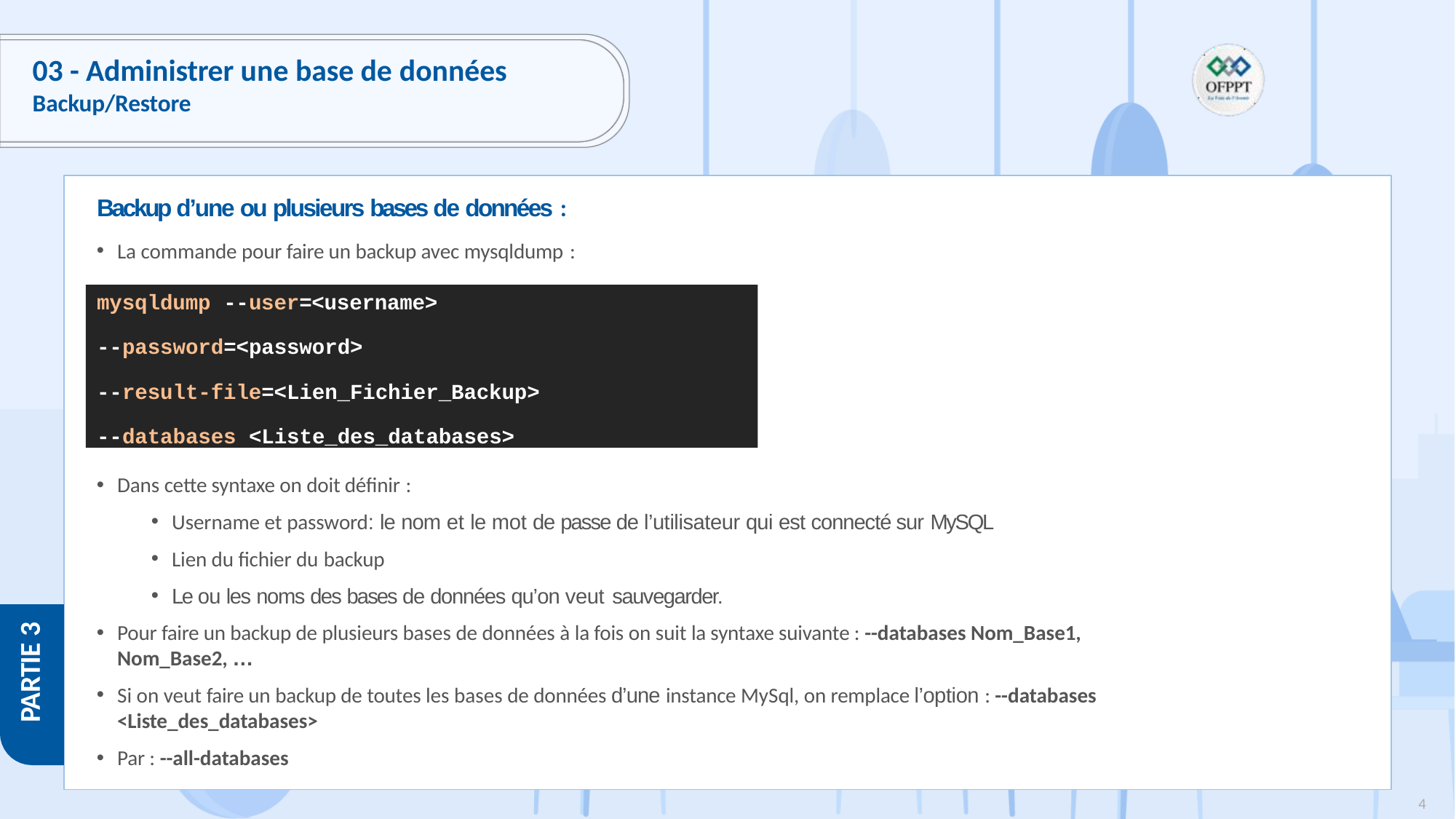

# 03 - Administrer une base de données
Backup/Restore
Backup d’une ou plusieurs bases de données :
La commande pour faire un backup avec mysqldump :
mysqldump --user=<username>
--password=<password>
--result-file=<Lien_Fichier_Backup>
--databases <Liste_des_databases>
Dans cette syntaxe on doit définir :
Username et password: le nom et le mot de passe de l’utilisateur qui est connecté sur MySQL
Lien du fichier du backup
Le ou les noms des bases de données qu’on veut sauvegarder.
Pour faire un backup de plusieurs bases de données à la fois on suit la syntaxe suivante : --databases Nom_Base1, Nom_Base2, …
Si on veut faire un backup de toutes les bases de données d’une instance MySql, on remplace l’option : --databases  <Liste_des_databases>
Par : --all-databases
PARTIE 3
4
Copyright - Tout droit réservé - OFPPT